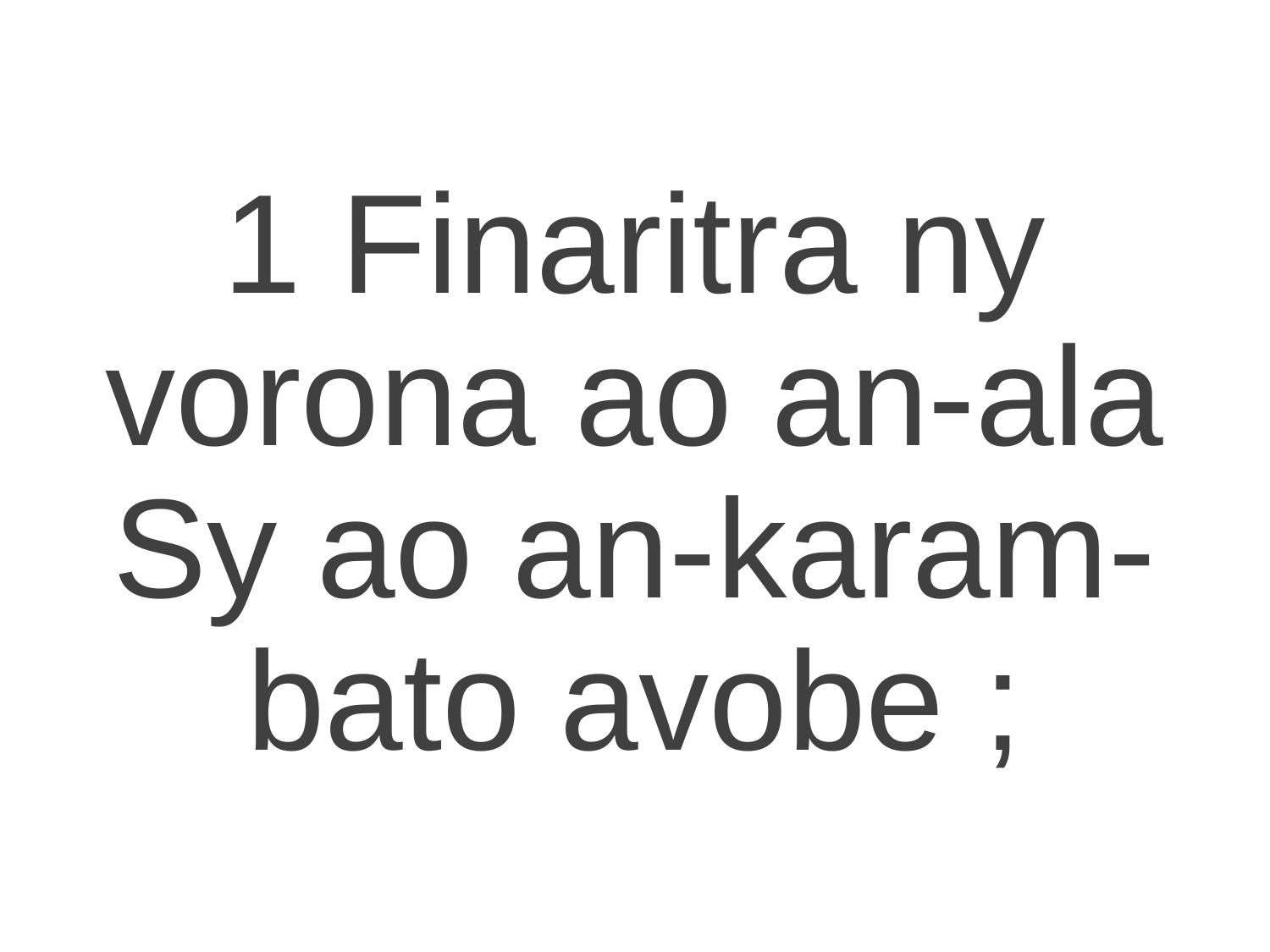

1 Finaritra ny vorona ao an-ala
Sy ao an-karam-bato avobe ;